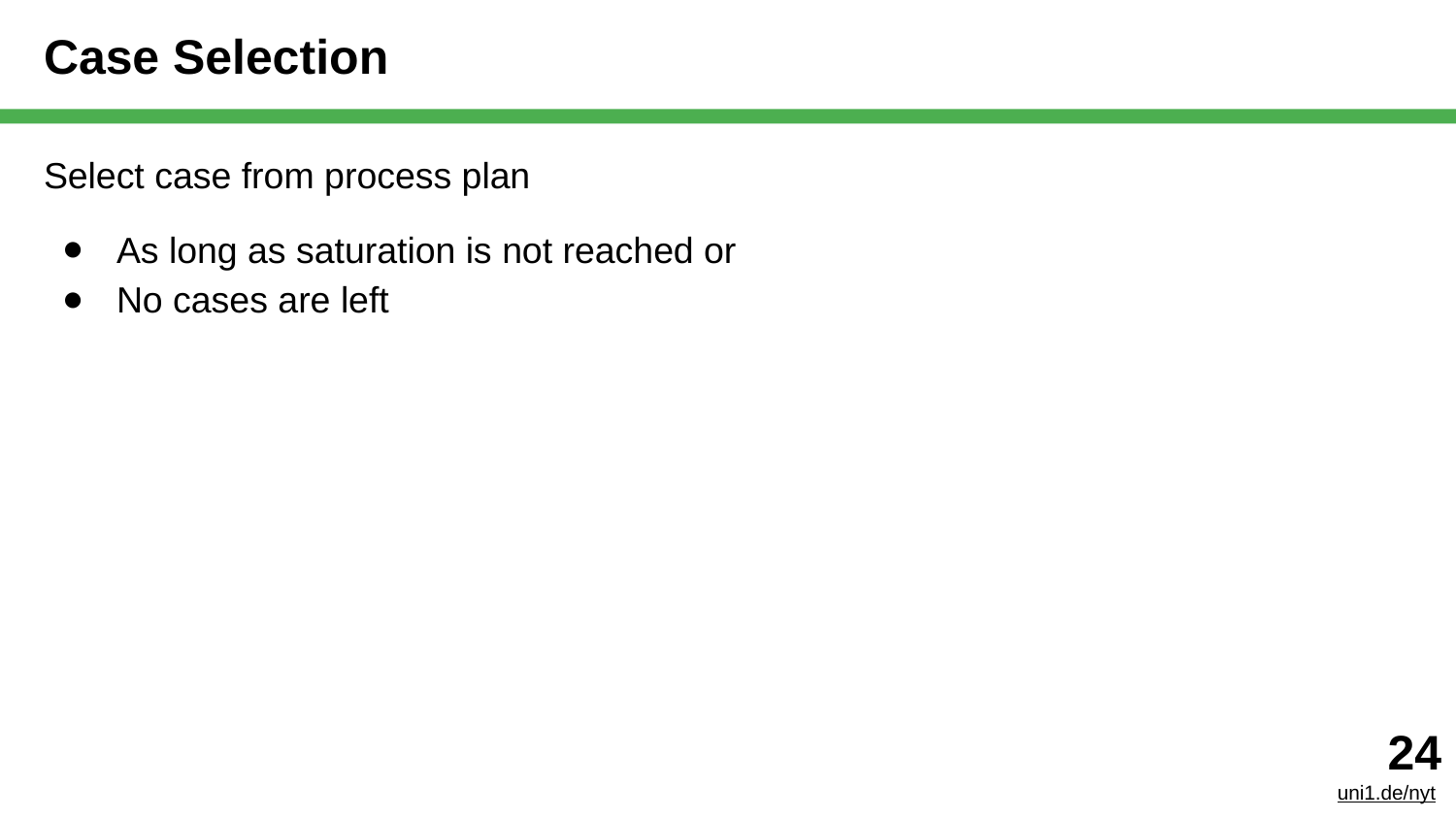

# Case Selection
Select case from process plan
As long as saturation is not reached or
No cases are left
24
uni1.de/nyt